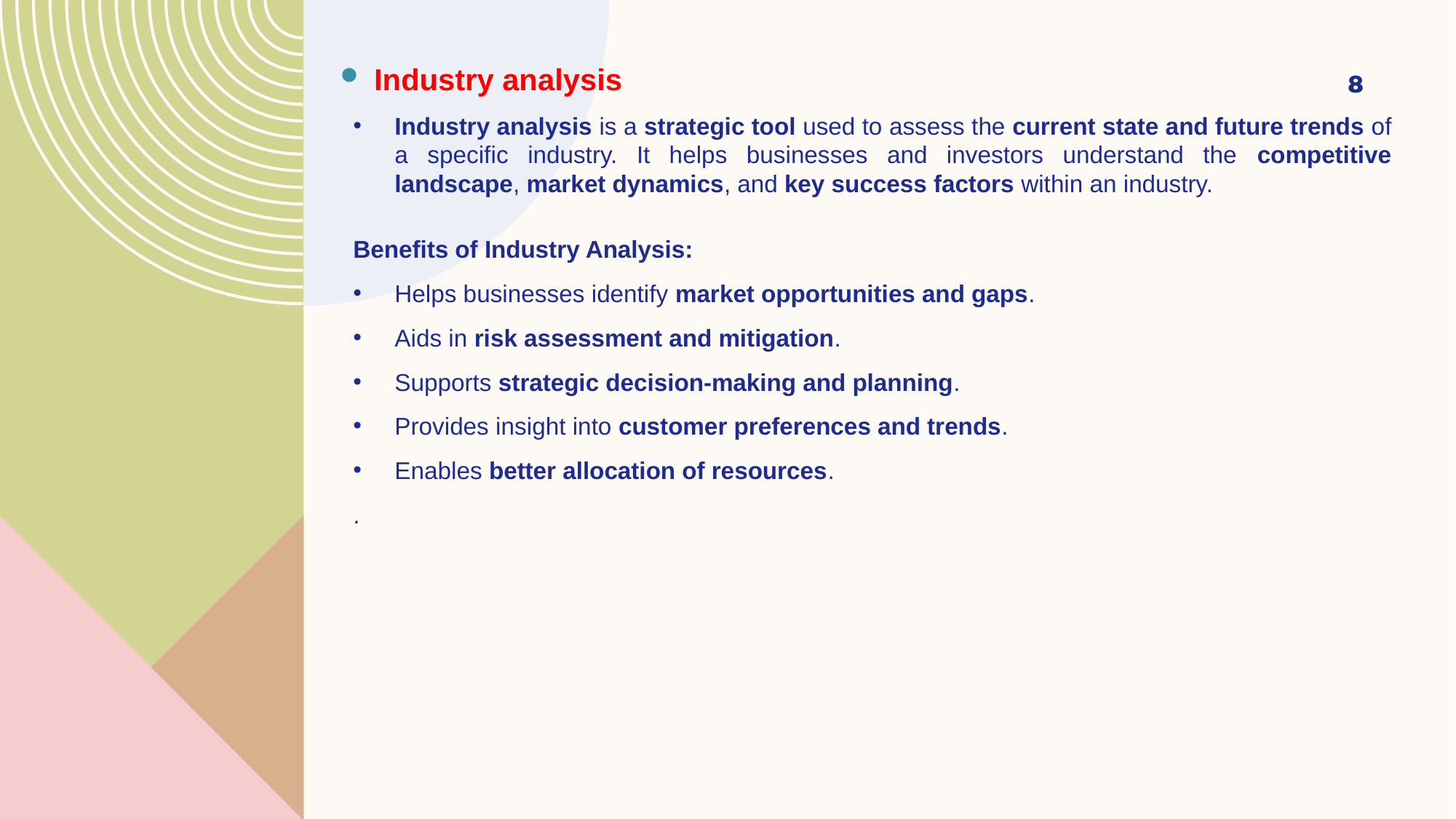

Industry analysis
8
Industry analysis is a strategic tool used to assess the current state and future trends of a specific industry. It helps businesses and investors understand the competitive landscape, market dynamics, and key success factors within an industry.
Benefits of Industry Analysis:
Helps businesses identify market opportunities and gaps.
Aids in risk assessment and mitigation.
Supports strategic decision-making and planning.
Provides insight into customer preferences and trends.
Enables better allocation of resources.
.